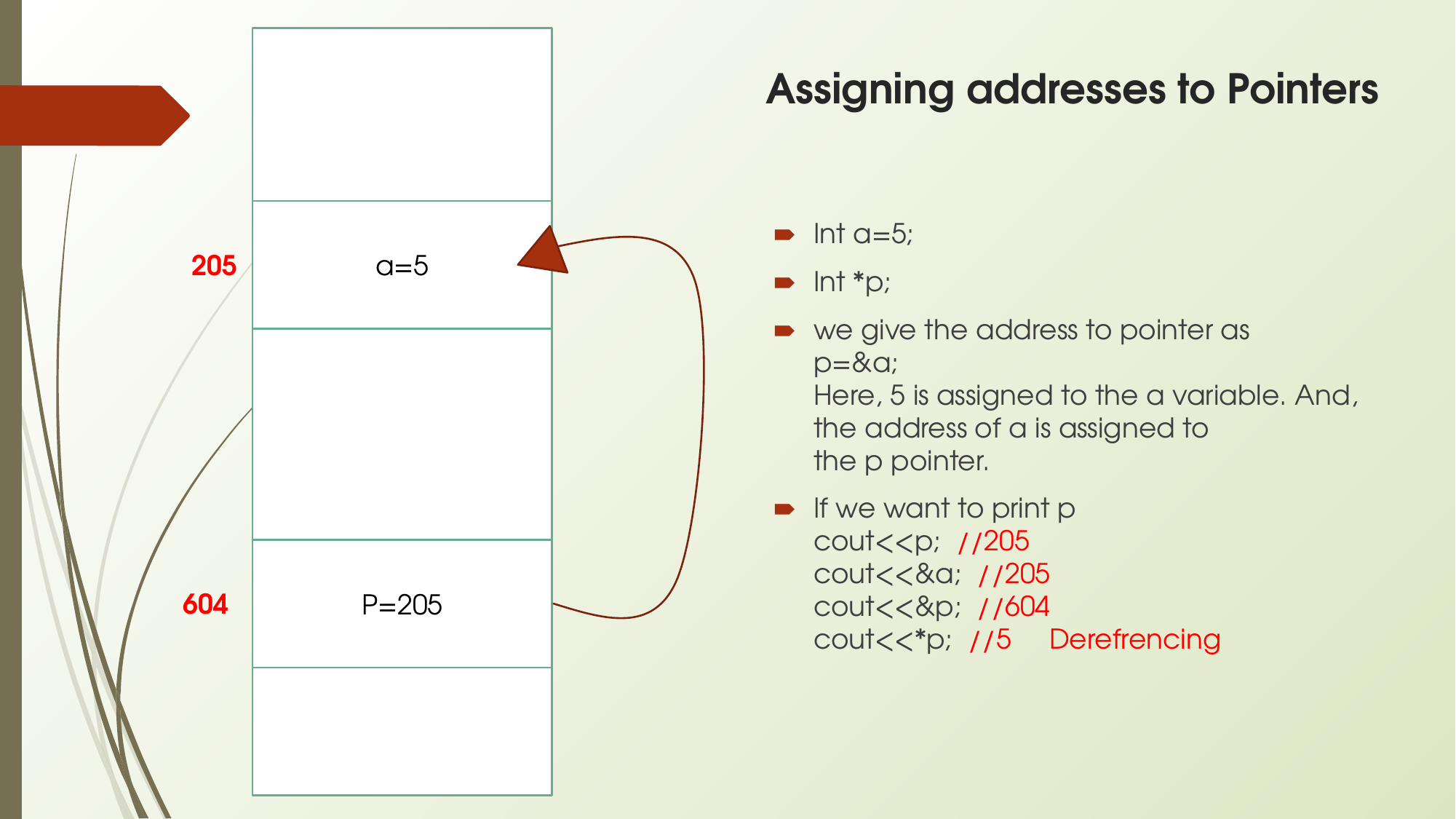

# Assigning addresses to Pointers
a=5
Int a=5;
Int *p;
we give the address to pointer as
p=&a;
Here, 5 is assigned to the a variable. And, the address of a is assigned to the p pointer.
If we want to print p
cout<<p;  //205
cout<<&a;  //205
cout<<&p;  //604
cout<<*p;  //5     Derefrencing

205
P=205
604